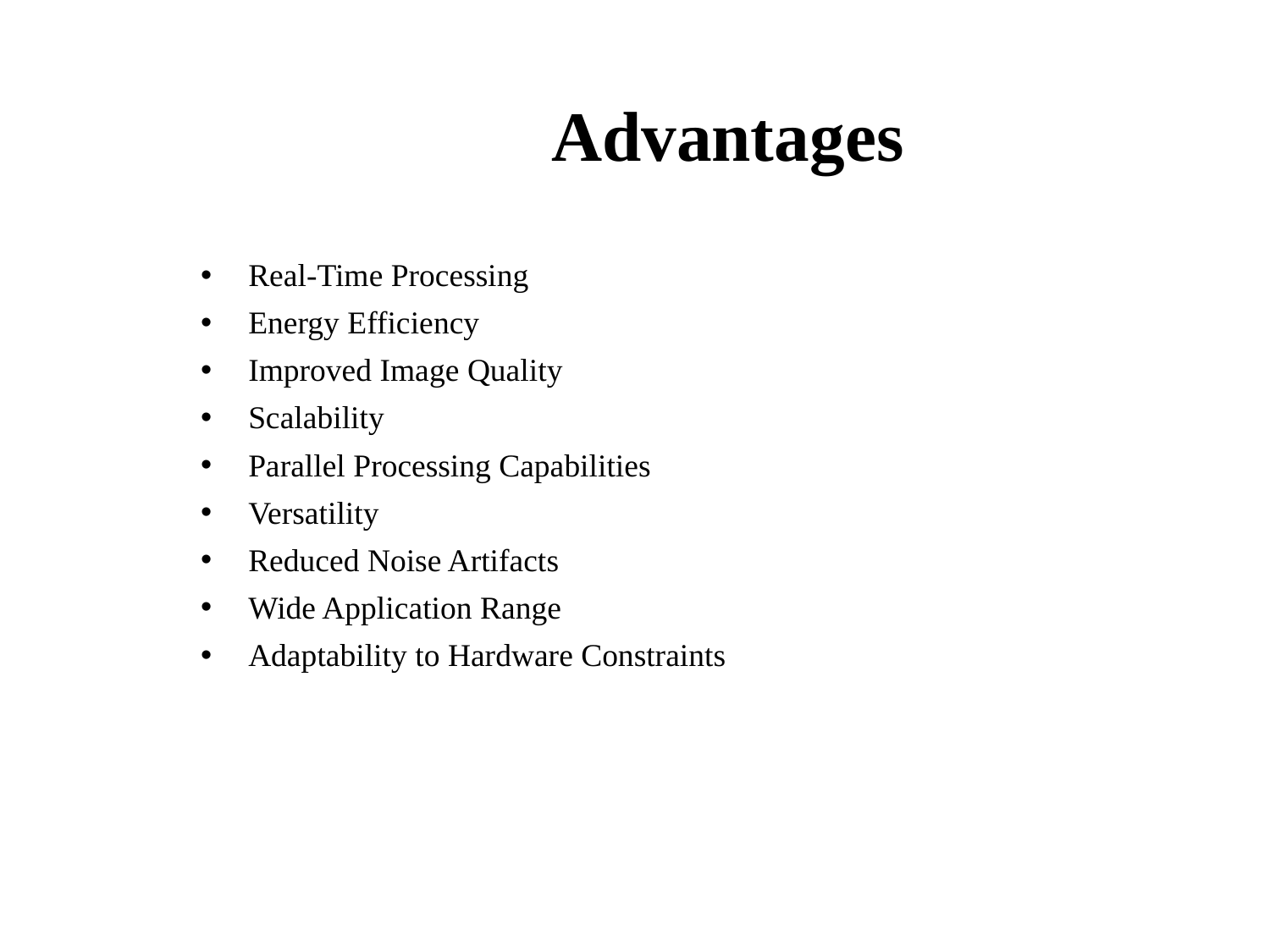

# Advantages
Real-Time Processing
Energy Efficiency
Improved Image Quality
Scalability
Parallel Processing Capabilities
Versatility
Reduced Noise Artifacts
Wide Application Range
Adaptability to Hardware Constraints